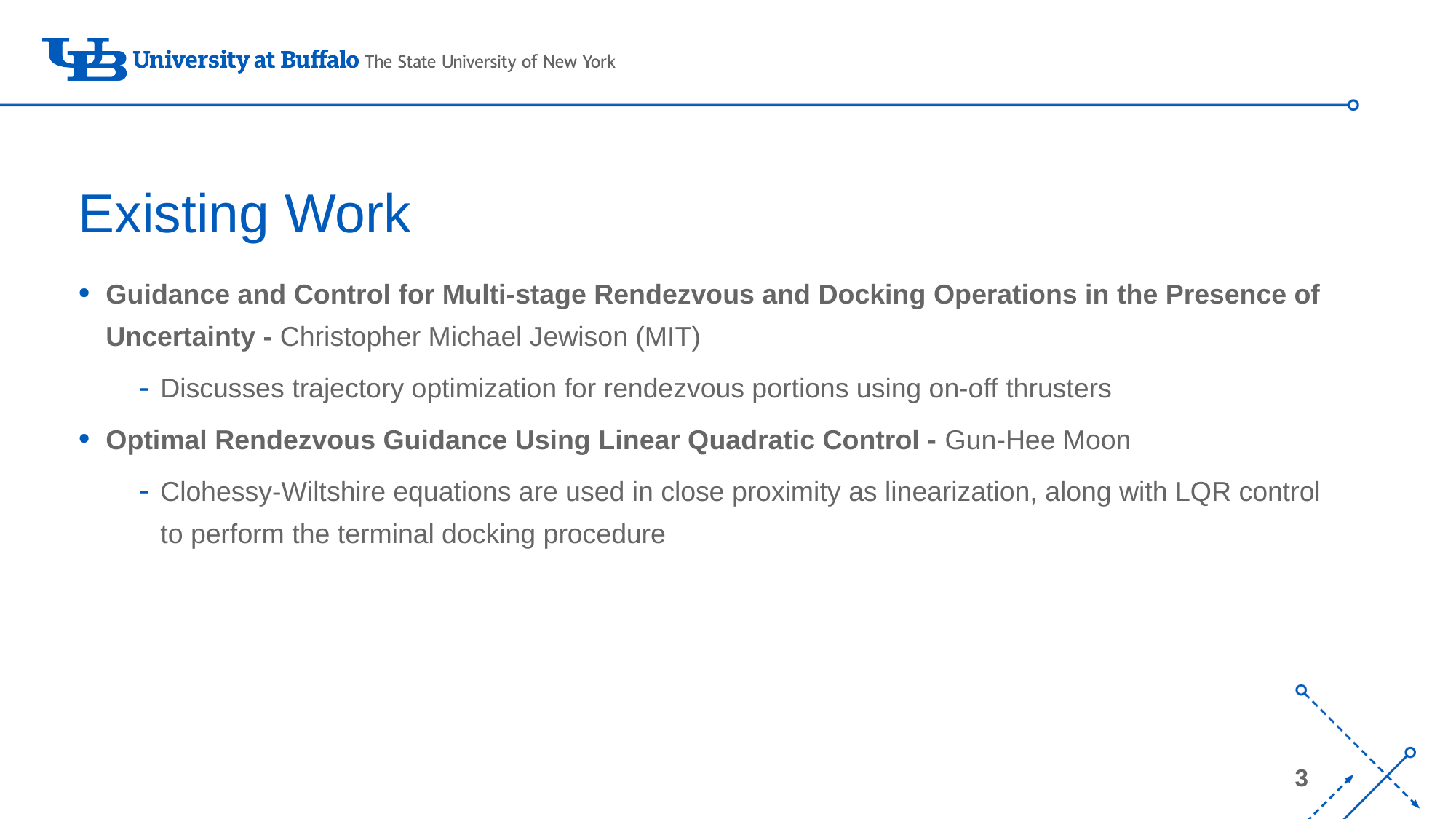

# Existing Work
Guidance and Control for Multi-stage Rendezvous and Docking Operations in the Presence of Uncertainty - Christopher Michael Jewison (MIT)
Discusses trajectory optimization for rendezvous portions using on-off thrusters
Optimal Rendezvous Guidance Using Linear Quadratic Control - Gun-Hee Moon
Clohessy-Wiltshire equations are used in close proximity as linearization, along with LQR control to perform the terminal docking procedure